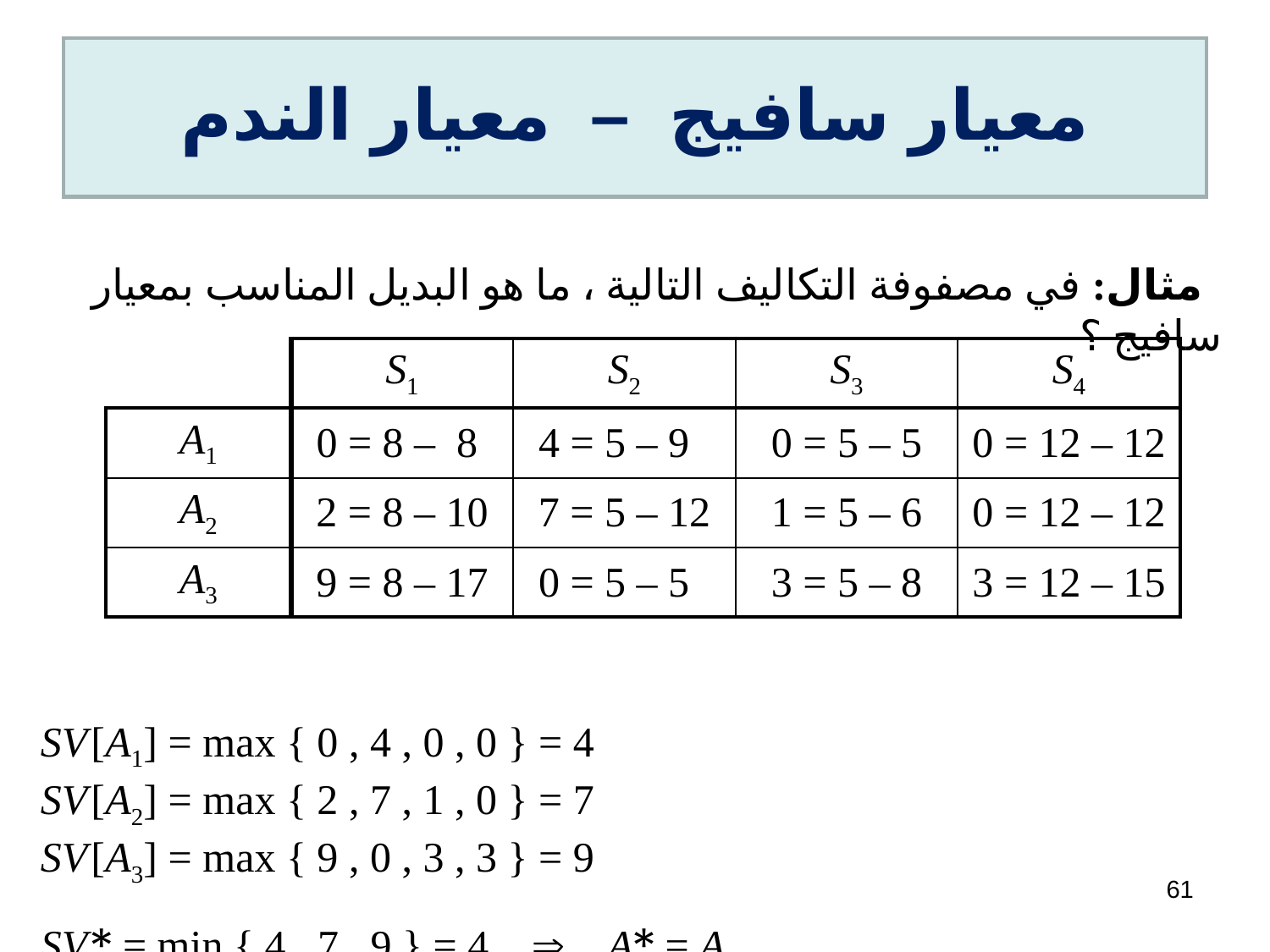

# معيار سافيج  –  معيار الندم
  مثال: في مصفوفة التكاليف التالية ، ما هو البديل المناسب بمعيار سافيج ؟

SV [A1] = max { 0 , 4 , 0 , 0 } = 4
SV [A2] = max { 2 , 7 , 1 , 0 } = 7
SV [A3] = max { 9 , 0 , 3 , 3 } = 9

SV * = min { 4 , 7 , 9 } = 4    ⇒    A* = A1

|  | S1 | S2 | S3 | S4 |
| --- | --- | --- | --- | --- |
| A1 | 8 – 8 = 0 | 9 – 5 = 4 | 5 – 5 = 0 | 12 – 12 = 0 |
| A2 | 10 – 8 = 2 | 12 – 5 = 7 | 6 – 5 = 1 | 12 – 12 = 0 |
| A3 | 17 – 8 = 9 | 5 – 5 = 0 | 8 – 5 = 3 | 15 – 12 = 3 |
61